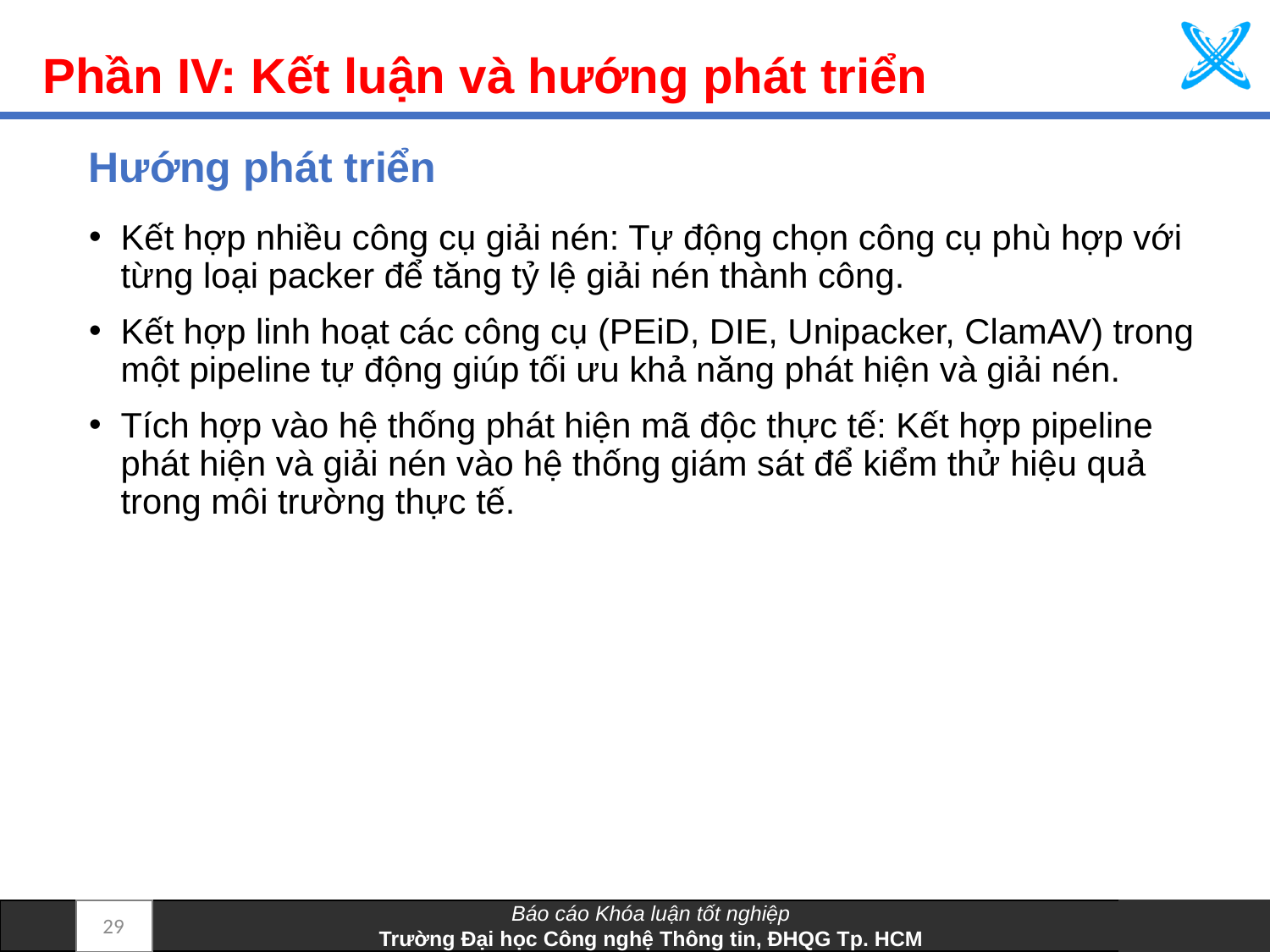

Phần IV: Kết luận và hướng phát triển
Hướng phát triển
Kết hợp nhiều công cụ giải nén: Tự động chọn công cụ phù hợp với từng loại packer để tăng tỷ lệ giải nén thành công.
Kết hợp linh hoạt các công cụ (PEiD, DIE, Unipacker, ClamAV) trong một pipeline tự động giúp tối ưu khả năng phát hiện và giải nén.
Tích hợp vào hệ thống phát hiện mã độc thực tế: Kết hợp pipeline phát hiện và giải nén vào hệ thống giám sát để kiểm thử hiệu quả trong môi trường thực tế.
29